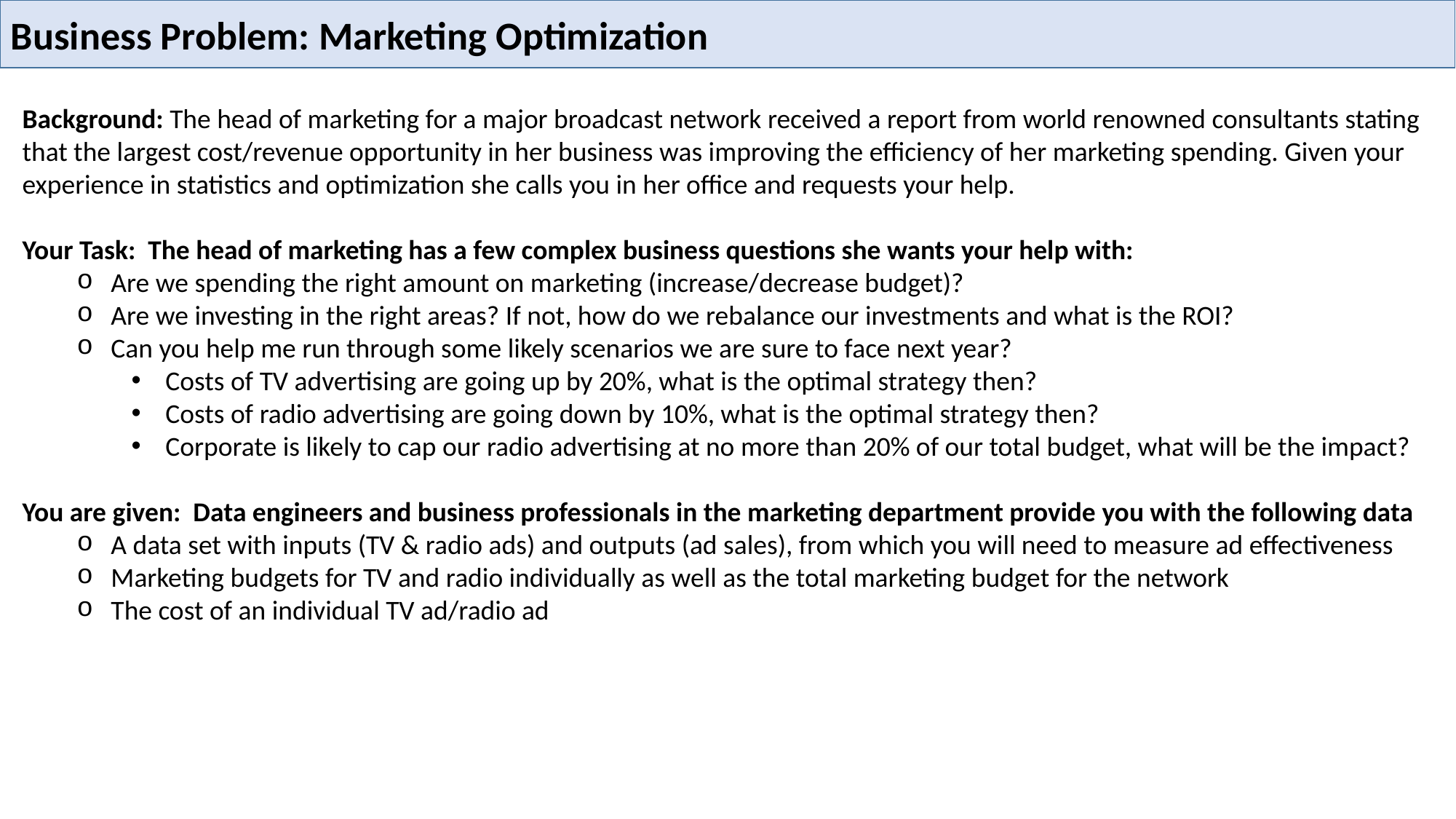

Business Problem: Marketing Optimization
Background: The head of marketing for a major broadcast network received a report from world renowned consultants stating that the largest cost/revenue opportunity in her business was improving the efficiency of her marketing spending. Given your experience in statistics and optimization she calls you in her office and requests your help.

Your Task:  The head of marketing has a few complex business questions she wants your help with:
Are we spending the right amount on marketing (increase/decrease budget)?
Are we investing in the right areas? If not, how do we rebalance our investments and what is the ROI?
Can you help me run through some likely scenarios we are sure to face next year?
Costs of TV advertising are going up by 20%, what is the optimal strategy then?
Costs of radio advertising are going down by 10%, what is the optimal strategy then?
Corporate is likely to cap our radio advertising at no more than 20% of our total budget, what will be the impact?

You are given:  Data engineers and business professionals in the marketing department provide you with the following data
A data set with inputs (TV & radio ads) and outputs (ad sales), from which you will need to measure ad effectiveness
Marketing budgets for TV and radio individually as well as the total marketing budget for the network
The cost of an individual TV ad/radio ad